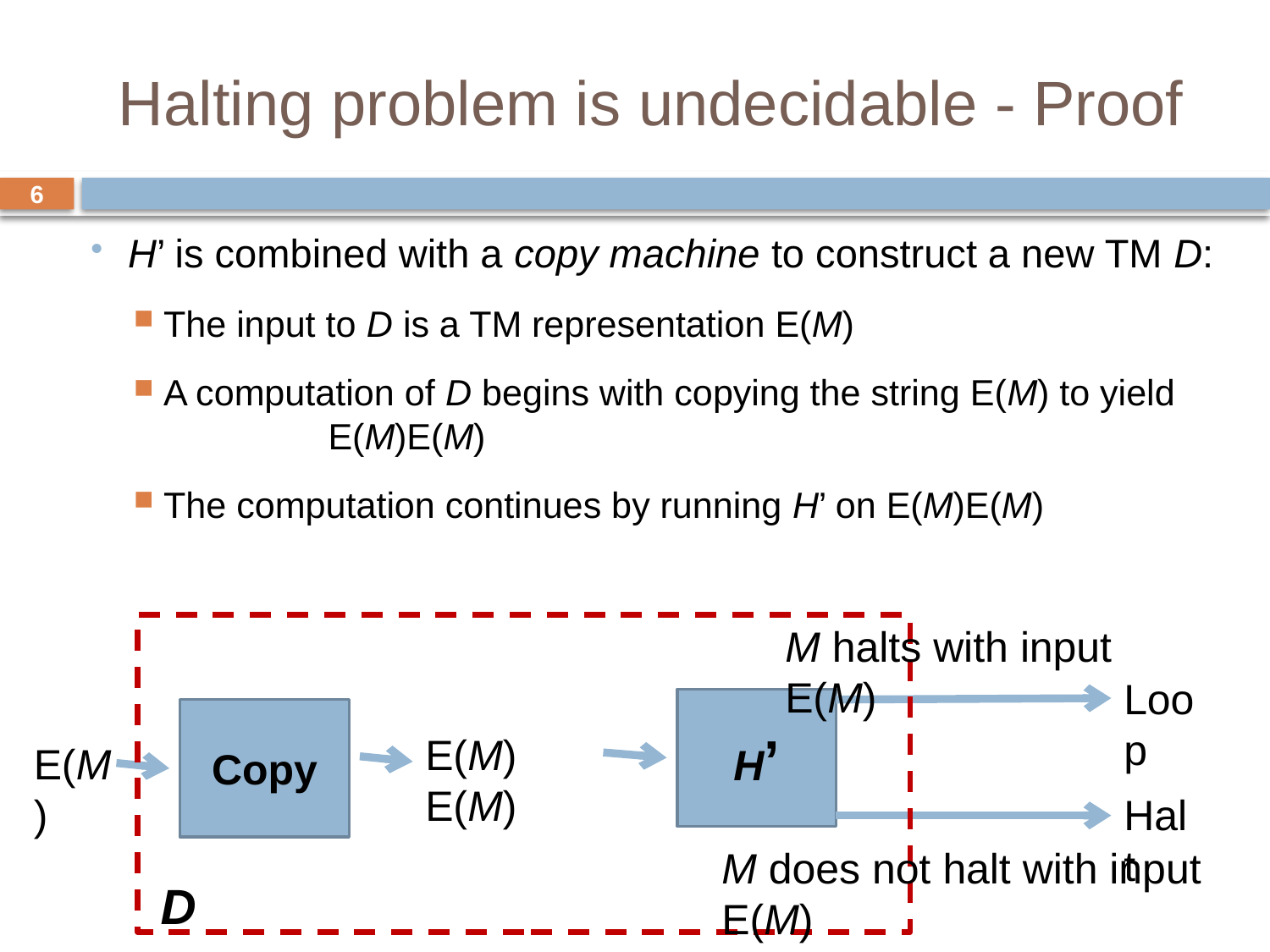

# Halting problem is undecidable - Proof
6
H’ is combined with a copy machine to construct a new TM D:
The input to D is a TM representation E(M)
A computation of D begins with copying the string E(M) to yield 	E(M)E(M)
The computation continues by running H’ on E(M)E(M)
M halts with input E(M)

Loop
H’
Copy
E(M) E(M)
E(M)
Halt
M does not halt with input E(M)
D